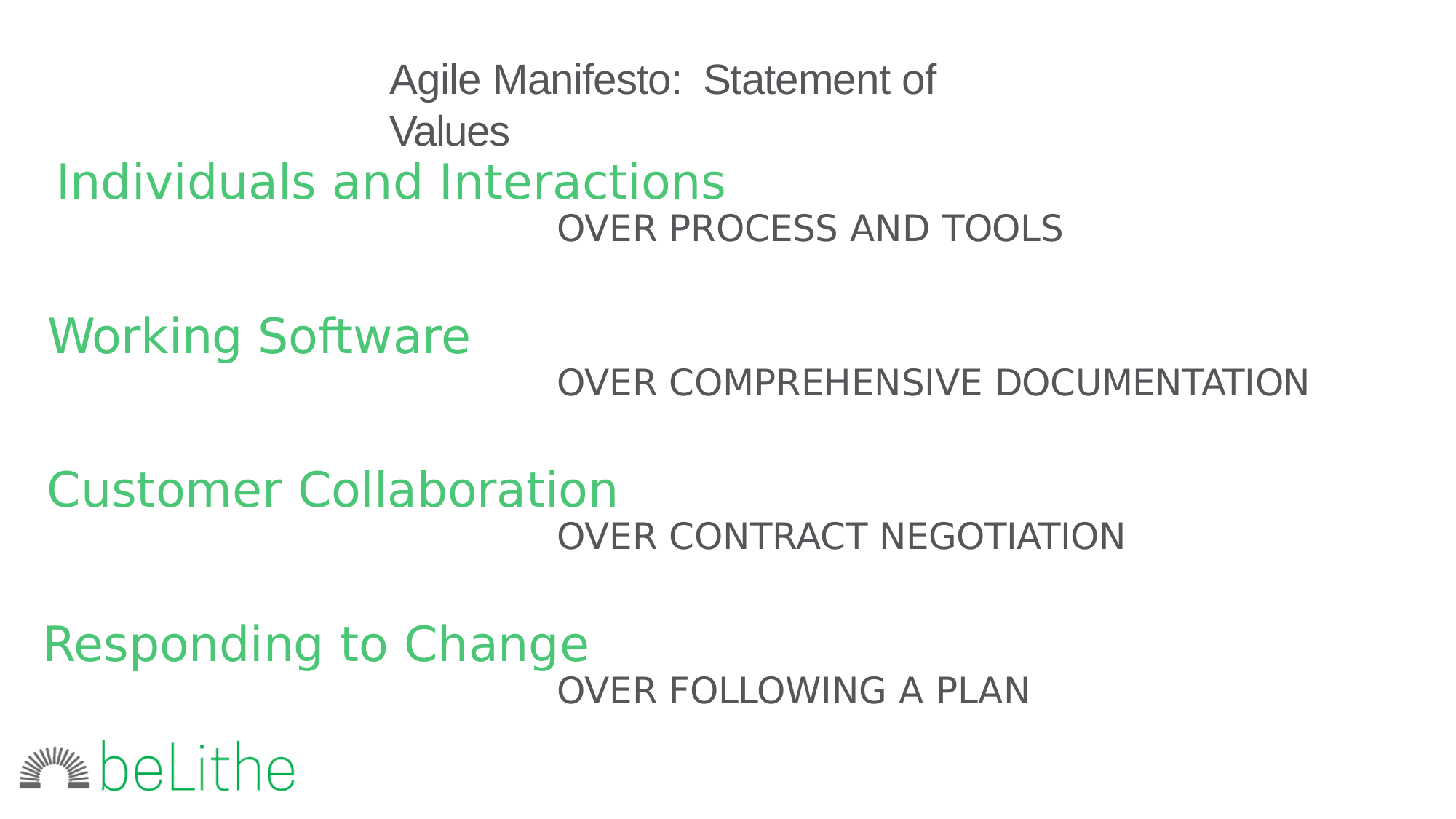

# Agile Manifesto:	Statement of Values
Individuals and Interactions
OVER PROCESS AND TOOLS

Working Software
OVER COMPREHENSIVE DOCUMENTATION

Customer Collaboration
OVER CONTRACT NEGOTIATION

Responding to Change
OVER FOLLOWING A PLAN